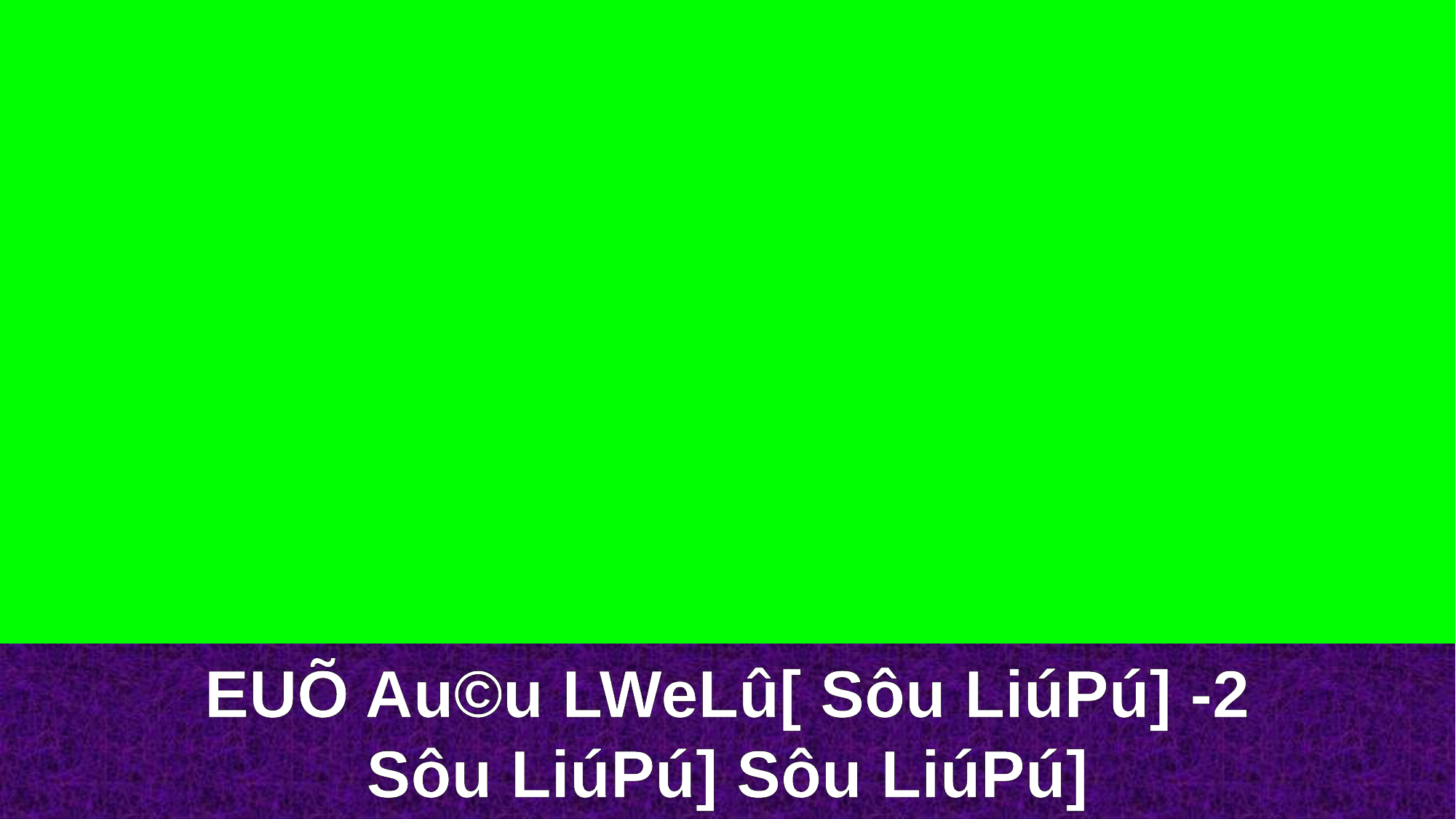

EUÕ Au©u LWeLû[ Sôu LiúPú] -2
Sôu LiúPú] Sôu LiúPú]